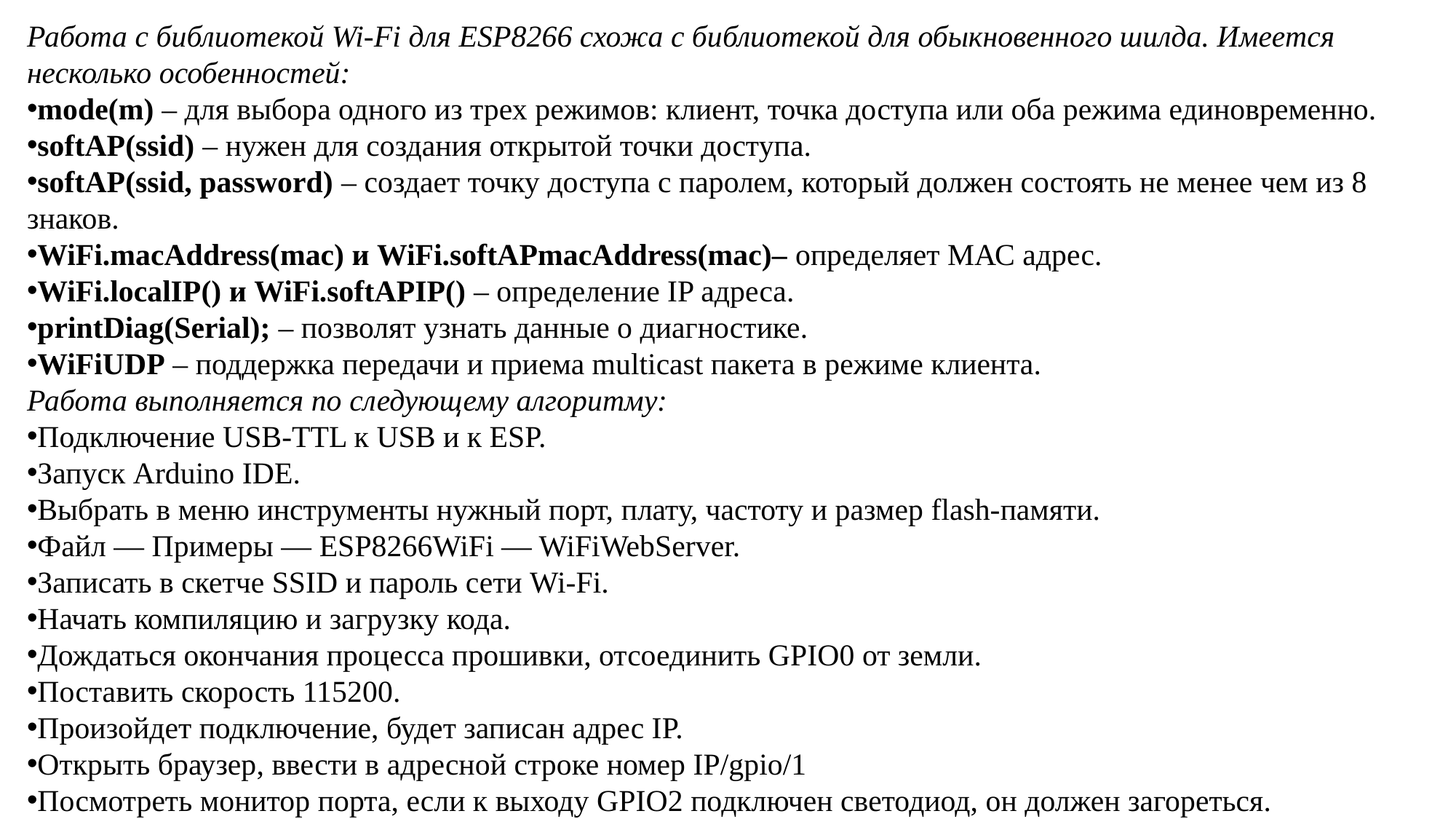

Работа с библиотекой Wi-Fi для ESP8266 схожа с библиотекой для обыкновенного шилда. Имеется несколько особенностей:
mode(m) – для выбора одного из трех режимов: клиент, точка доступа или оба режима единовременно.
softAP(ssid) – нужен для создания открытой точки доступа.
softAP(ssid, password) – создает точку доступа с паролем, который должен состоять не менее чем из 8 знаков.
WiFi.macAddress(mac) и WiFi.softAPmacAddress(mac)– определяет МАС адрес.
WiFi.localIP() и WiFi.softAPIP() – определение IP адреса.
printDiag(Serial); – позволят узнать данные о диагностике.
WiFiUDP – поддержка передачи и приема multicast пакета в режиме клиента.
Работа выполняется по следующему алгоритму:
Подключение USB-TTL к USB и к ESP.
Запуск Arduino IDE.
Выбрать в меню инструменты нужный порт, плату, частоту и размер flash-памяти.
Файл — Примеры — ESP8266WiFi — WiFiWebServer.
Записать в скетче SSID и пароль сети Wi-Fi.
Начать компиляцию и загрузку кода.
Дождаться окончания процесса прошивки, отсоединить GPIO0 от земли.
Поставить скорость 115200.
Произойдет подключение, будет записан адрес IP.
Открыть браузер, ввести в адресной строке номер IP/gpio/1
Посмотреть монитор порта, если к выходу GPIO2 подключен светодиод, он должен загореться.